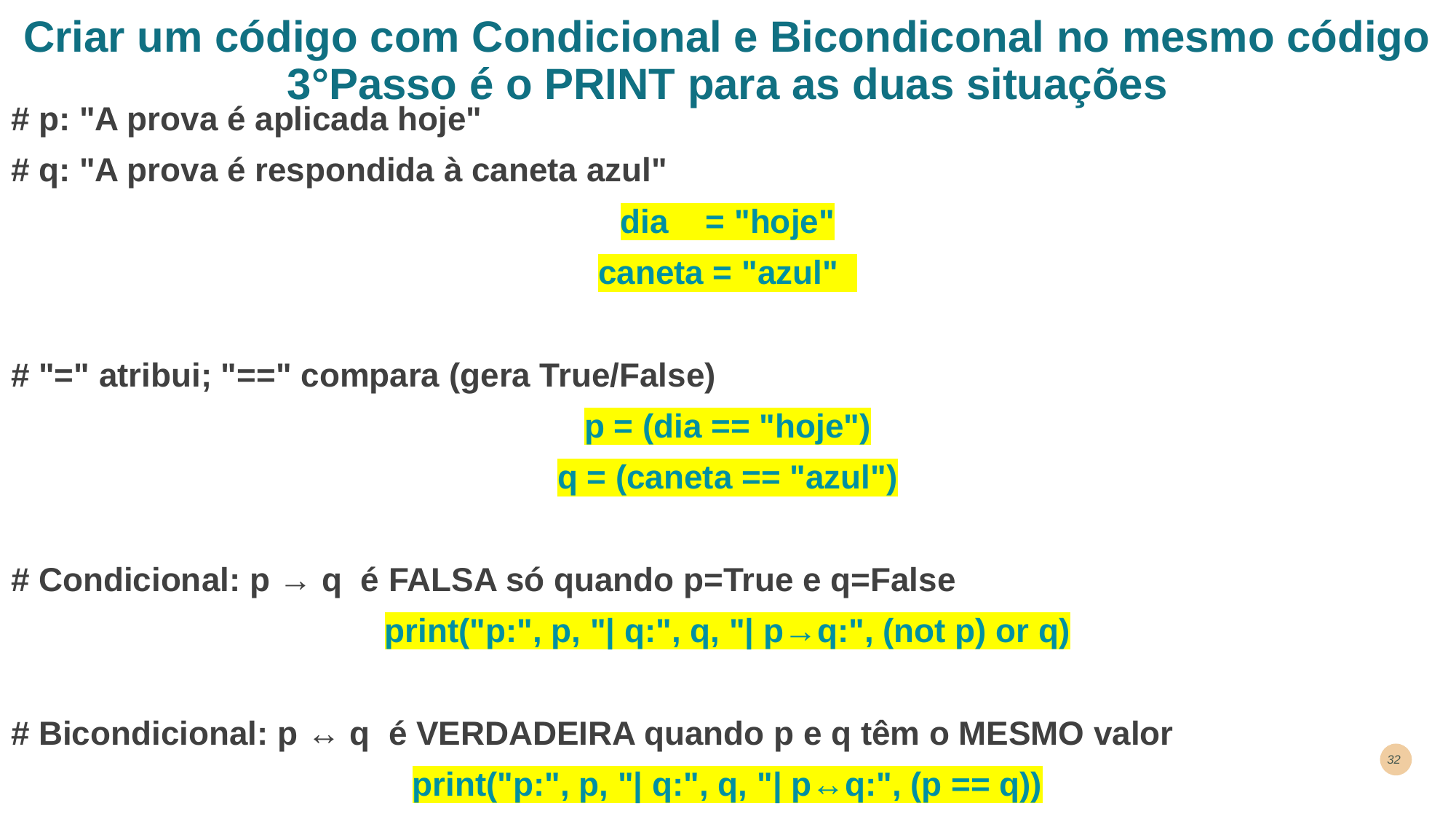

# Criar um código com Condicional e Bicondiconal no mesmo código 3°Passo é o PRINT para as duas situações
# p: "A prova é aplicada hoje"
# q: "A prova é respondida à caneta azul"
dia    = "hoje"
caneta = "azul"

# "=" atribui; "==" compara (gera True/False)
p = (dia == "hoje")
q = (caneta == "azul")

# Condicional: p → q  é FALSA só quando p=True e q=False
print("p:", p, "| q:", q, "| p→q:", (not p) or q)

# Bicondicional: p ↔ q  é VERDADEIRA quando p e q têm o MESMO valor
print("p:", p, "| q:", q, "| p↔q:", (p == q))
32